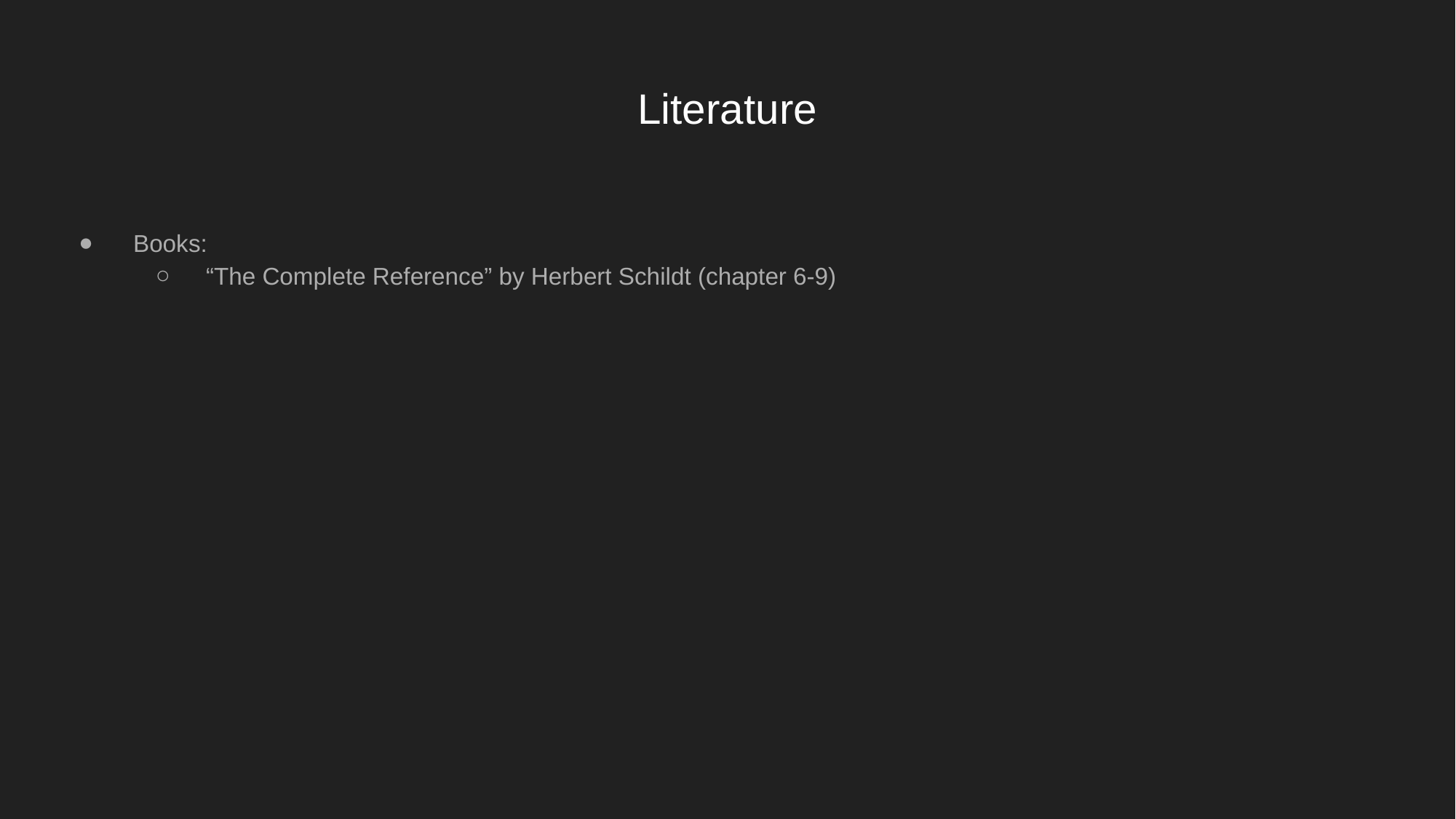

# Literature

Books:
“The Complete Reference” by Herbert Schildt (chapter 6-9)